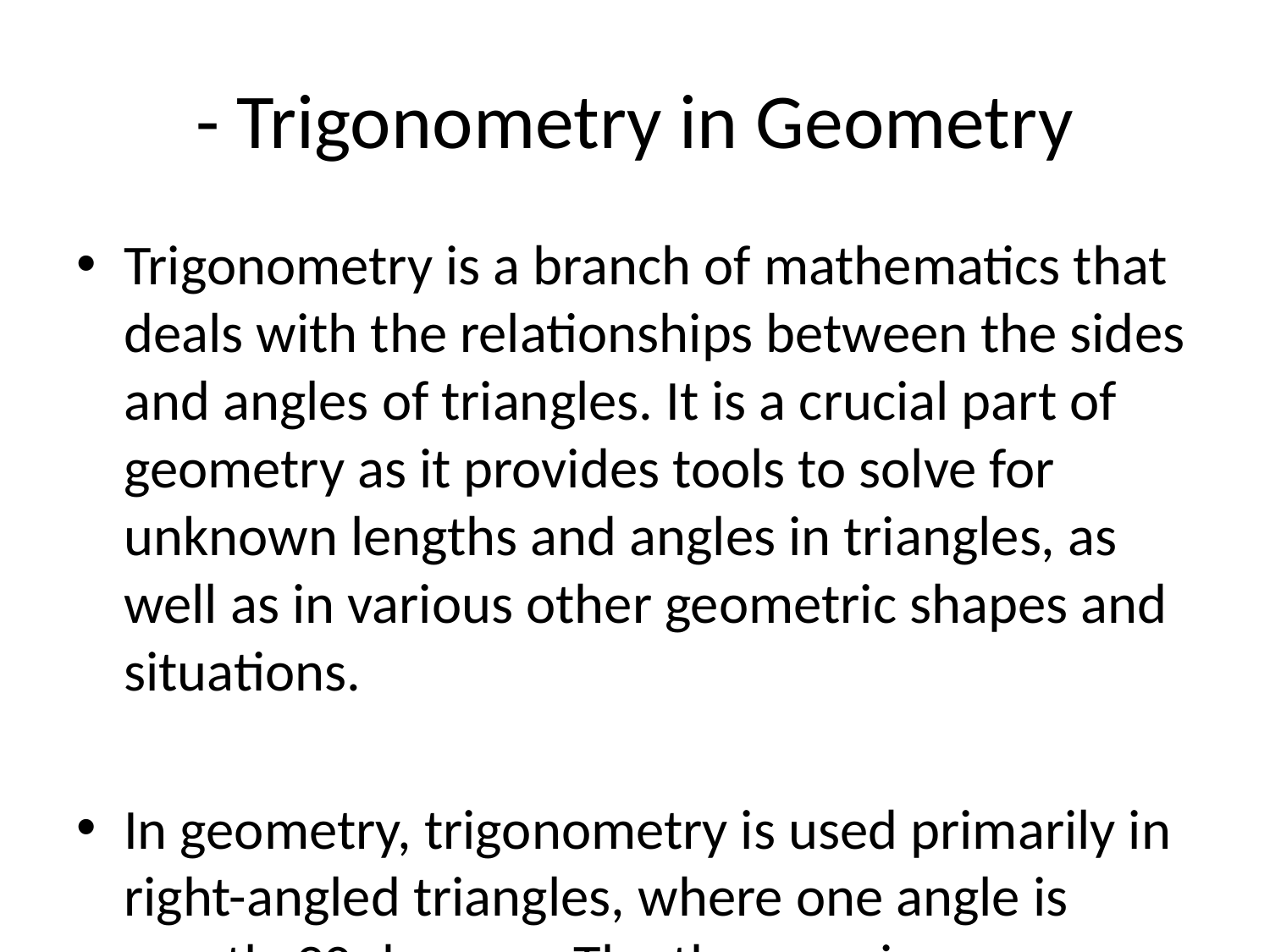

# - Trigonometry in Geometry
Trigonometry is a branch of mathematics that deals with the relationships between the sides and angles of triangles. It is a crucial part of geometry as it provides tools to solve for unknown lengths and angles in triangles, as well as in various other geometric shapes and situations.

In geometry, trigonometry is used primarily in right-angled triangles, where one angle is exactly 90 degrees. The three main trigonometric ratios used in trigonometry are sine (sin), cosine (cos), and tangent (tan), which are defined based on the ratio of sides in a right triangle. These ratios are calculated based on the lengths of the sides of the triangle and the measures of the angles.

- Sine (sin): In a right triangle, the sine of an angle is equal to the length of the side opposite the angle divided by the length of the hypotenuse.
- Cosine (cos): The cosine of an angle is equal to the length of the adjacent side divided by the length of the hypotenuse in a right triangle.
- Tangent (tan): The tangent of an angle is equal to the length of the side opposite the angle divided by the length of the adjacent side in a right triangle.

Trigonometric functions and identities are used to solve various types of problems in geometry, such as finding the lengths of sides, measuring angles, and determining the nature of triangles based on their sides and angles. Trigonometry is also essential in other branches of mathematics, physics, engineering, and various scientific fields.

In summary, trigonometry plays a significant role in geometry by providing tools and formulas to analyze and solve problems related to triangles and other geometric shapes. It helps in understanding the relationships between angles and sides of triangles, and it is a fundamental tool for solving a wide range of mathematical problems.